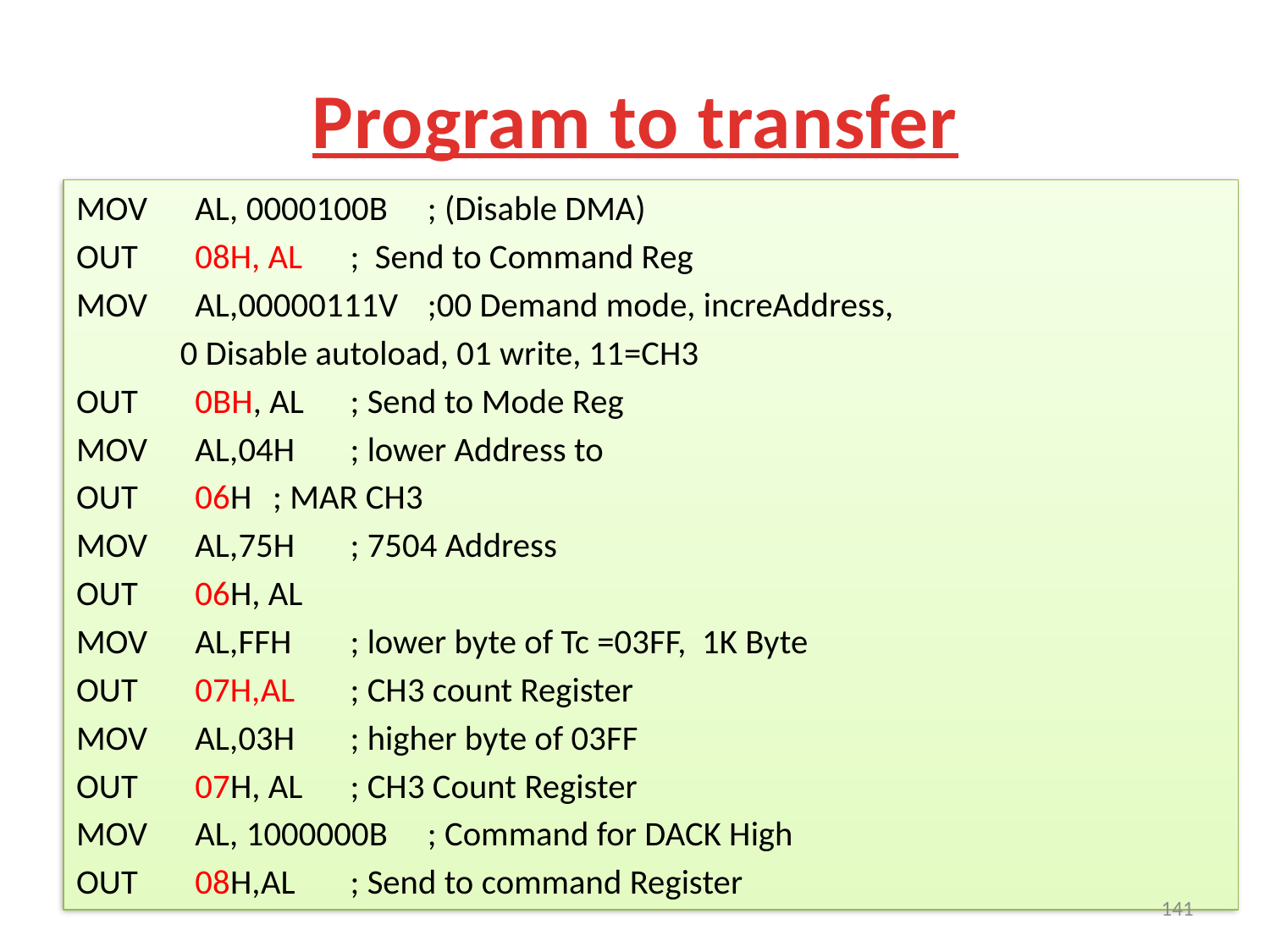

# Program to transfer
MOV 	AL, 0000100B  	; (Disable DMA)
OUT 	08H, AL		;  Send to Command Reg
MOV 	AL,00000111V	;00 Demand mode, increAddress,
				        0 Disable autoload, 01 write, 11=CH3
OUT 	0BH, AL		; Send to Mode Reg
MOV 	AL,04H		; lower Address to
OUT	06H			; MAR CH3
MOV 	AL,75H		; 7504 Address
OUT	06H, AL
MOV 	AL,FFH		; lower byte of Tc =03FF,  1K Byte
OUT	07H,AL		; CH3 count Register
MOV 	AL,03H		; higher byte of 03FF
OUT	07H, AL		; CH3 Count Register
MOV 	AL, 1000000B	; Command for DACK High
OUT 	08H,AL 		; Send to command Register

141